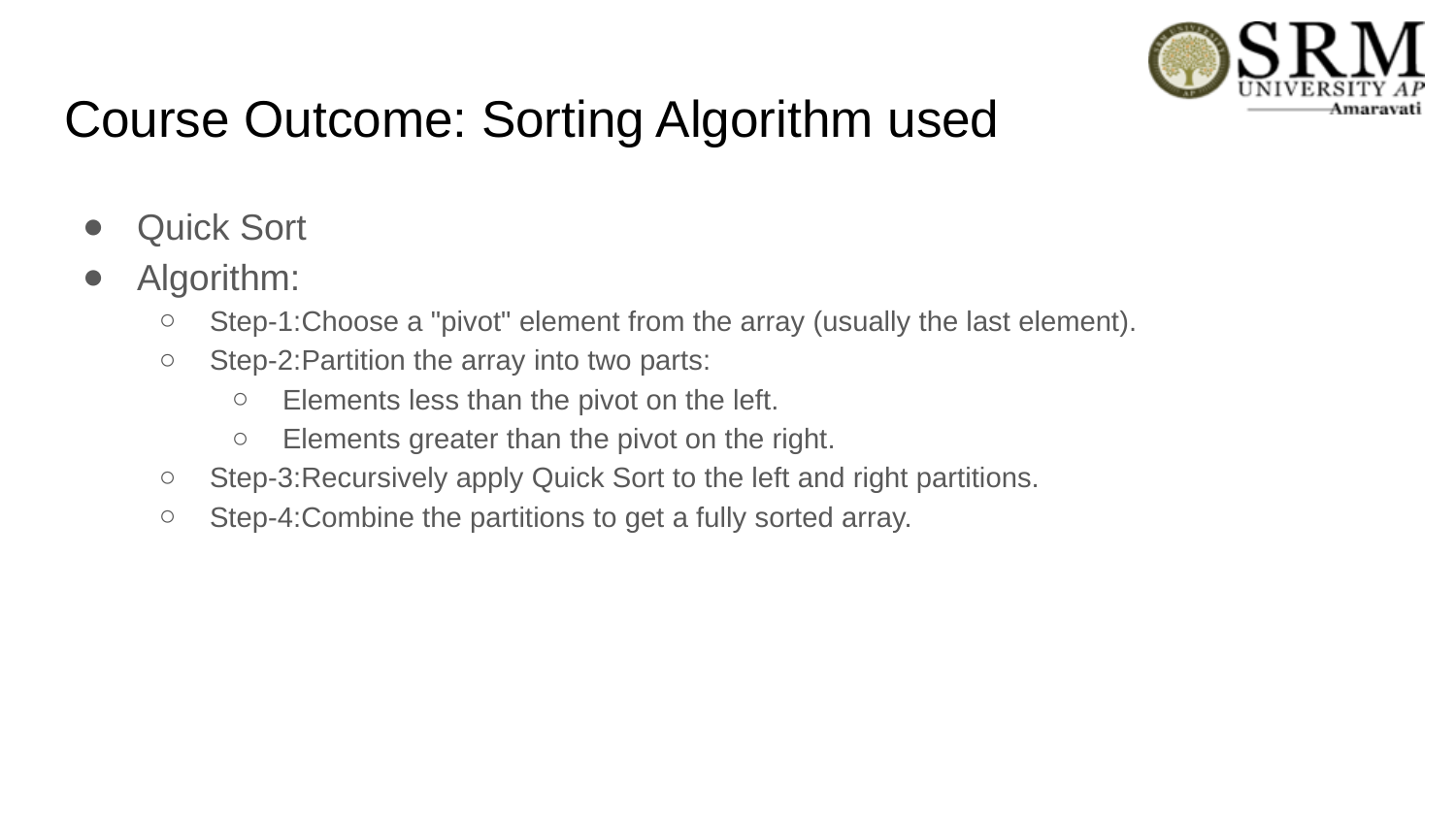

# Course Outcome: Sorting Algorithm used
Quick Sort
Algorithm:
Step-1:Choose a "pivot" element from the array (usually the last element).
Step-2:Partition the array into two parts:
Elements less than the pivot on the left.
Elements greater than the pivot on the right.
Step-3:Recursively apply Quick Sort to the left and right partitions.
Step-4:Combine the partitions to get a fully sorted array.